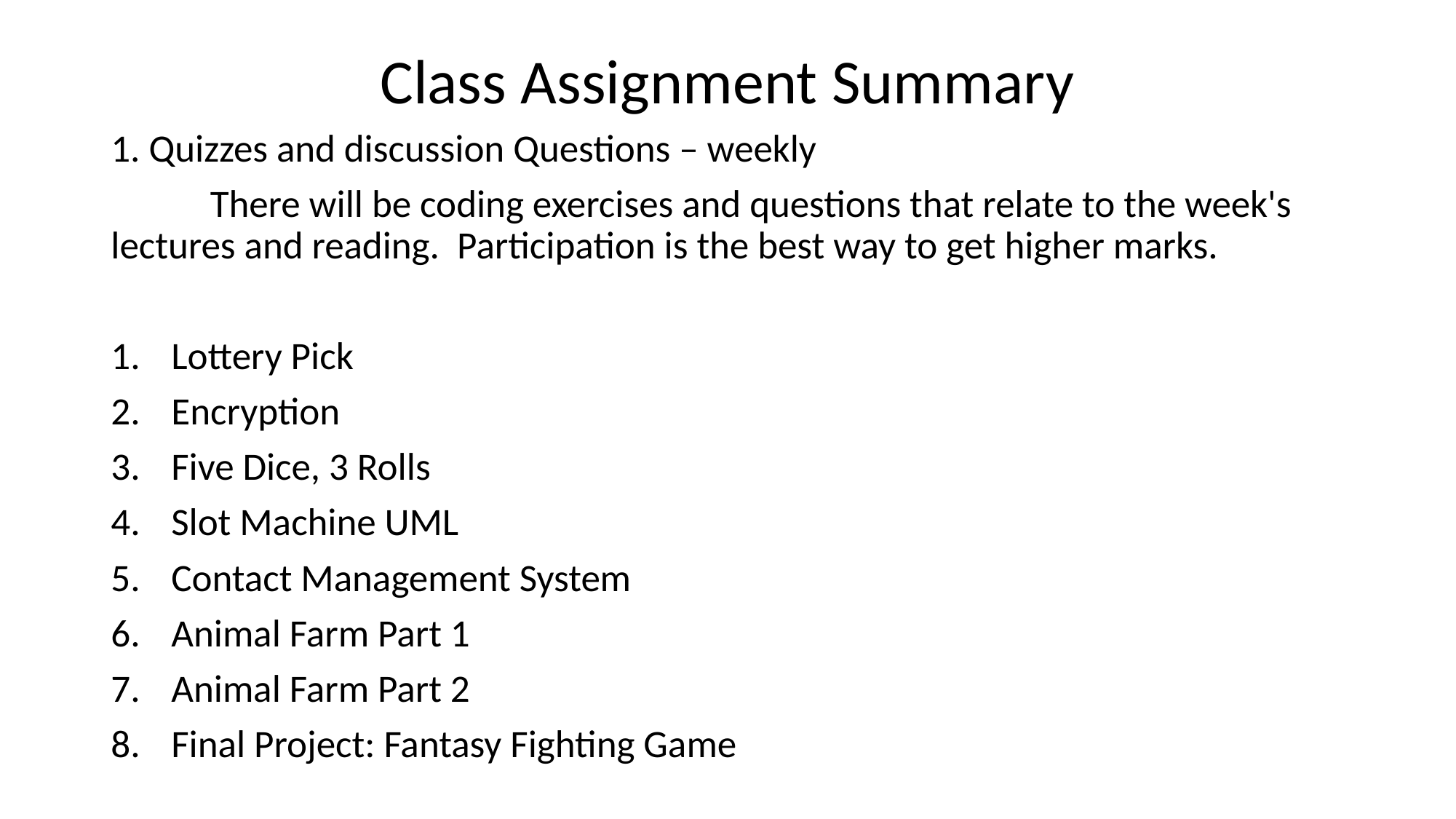

# Class Assignment Summary
1. Quizzes and discussion Questions – weekly
	There will be coding exercises and questions that relate to the week's lectures and reading.  Participation is the best way to get higher marks.

Lottery Pick
Encryption
Five Dice, 3 Rolls
Slot Machine UML
Contact Management System
Animal Farm Part 1
Animal Farm Part 2
Final Project: Fantasy Fighting Game